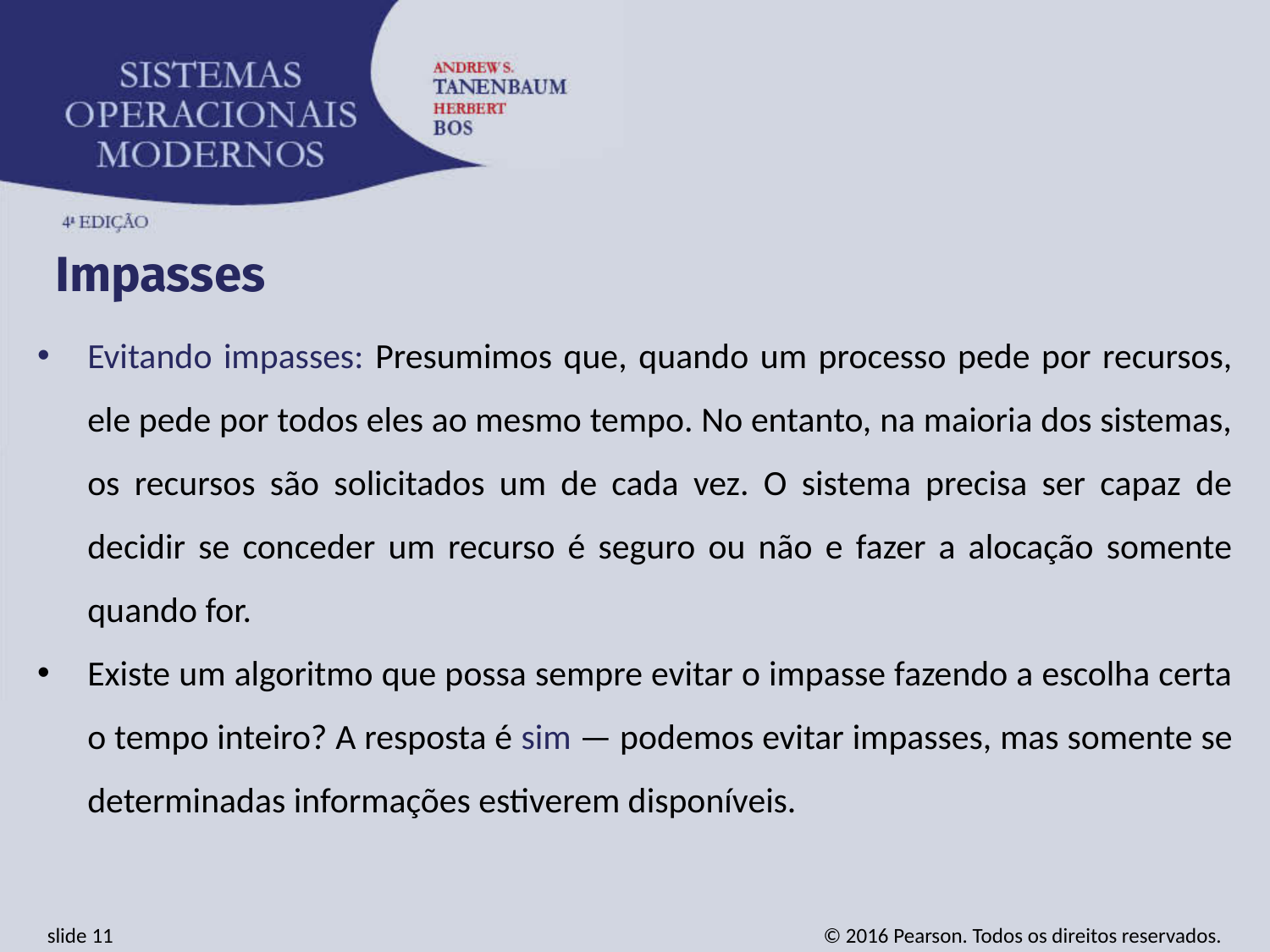

Impasses
Evitando impasses: Presumimos que, quando um processo pede por recursos, ele pede por todos eles ao mesmo tempo. No entanto, na maioria dos sistemas, os recursos são solicitados um de cada vez. O sistema precisa ser capaz de decidir se conceder um recurso é seguro ou não e fazer a alocação somente quando for.
Existe um algoritmo que possa sempre evitar o impasse fazendo a escolha certa o tempo inteiro? A resposta é sim — podemos evitar impasses, mas somente se determinadas informações estiverem disponíveis.